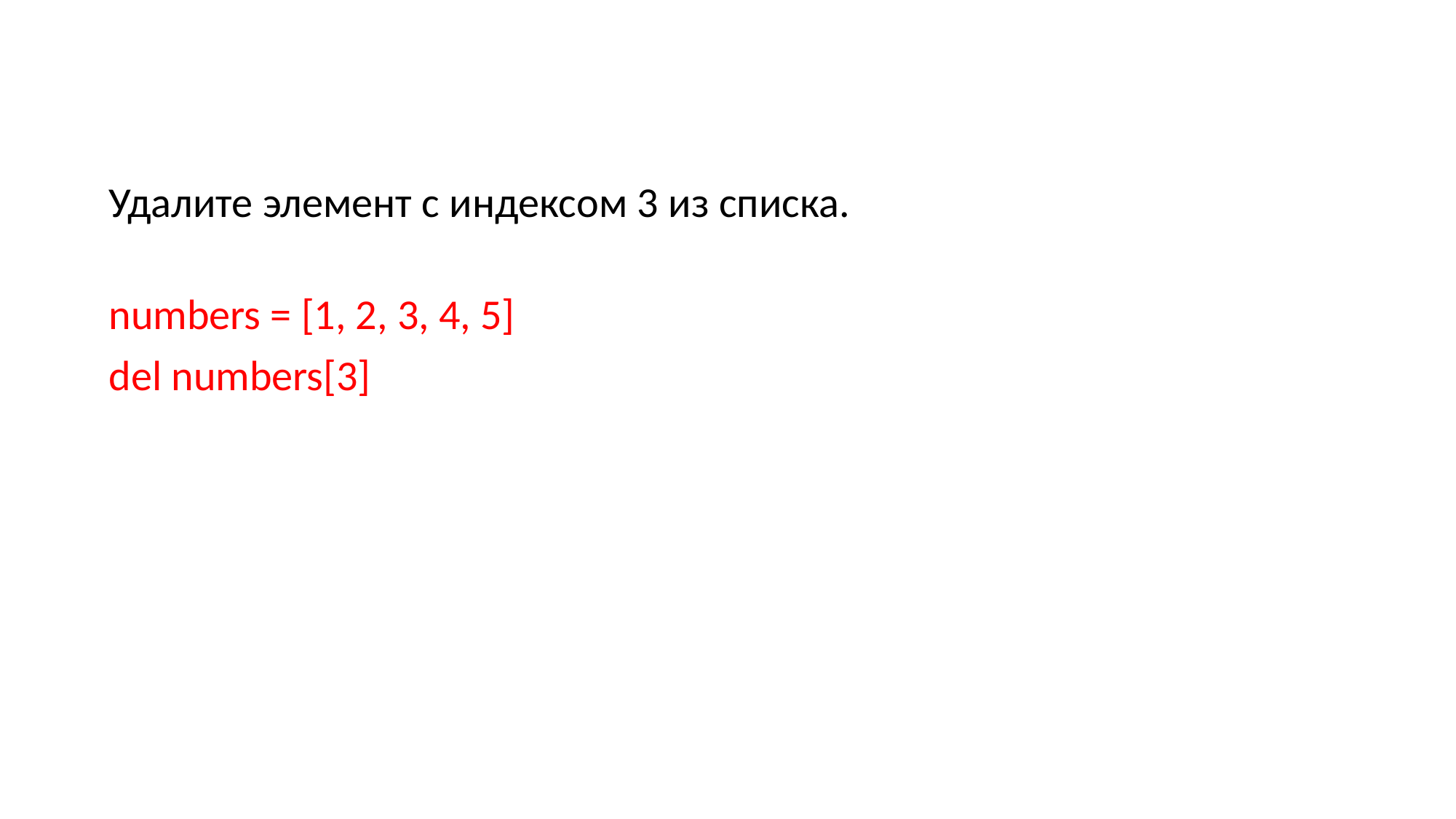

Удалите элемент с индексом 3 из списка.
numbers = [1, 2, 3, 4, 5]
del numbers[3]